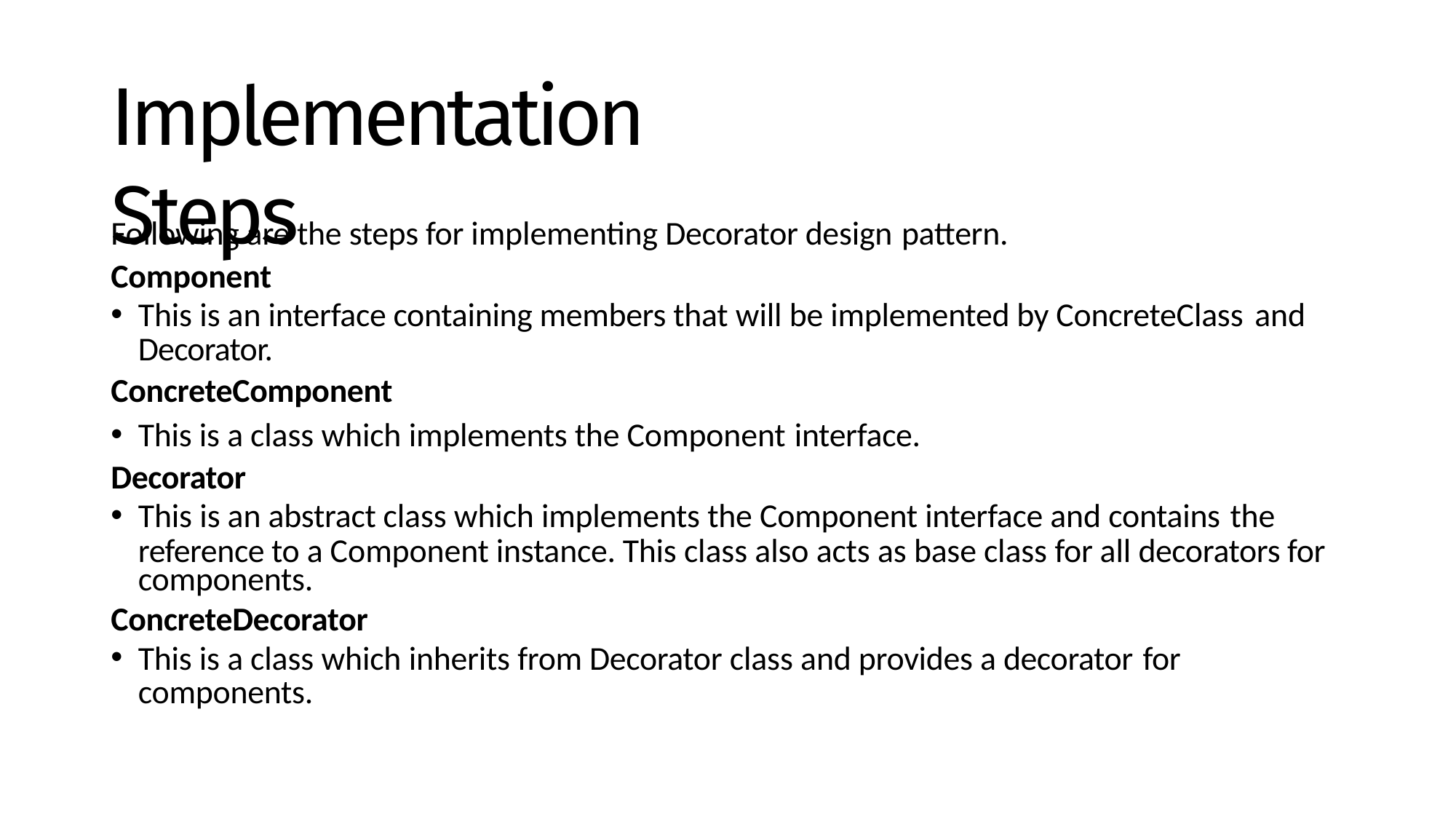

# Implementation Steps
Following are the steps for implementing Decorator design pattern.
Component
This is an interface containing members that will be implemented by ConcreteClass and
Decorator.
ConcreteComponent
This is a class which implements the Component interface.
Decorator
This is an abstract class which implements the Component interface and contains the
reference to a Component instance. This class also acts as base class for all decorators for  components.
ConcreteDecorator
This is a class which inherits from Decorator class and provides a decorator for
components.